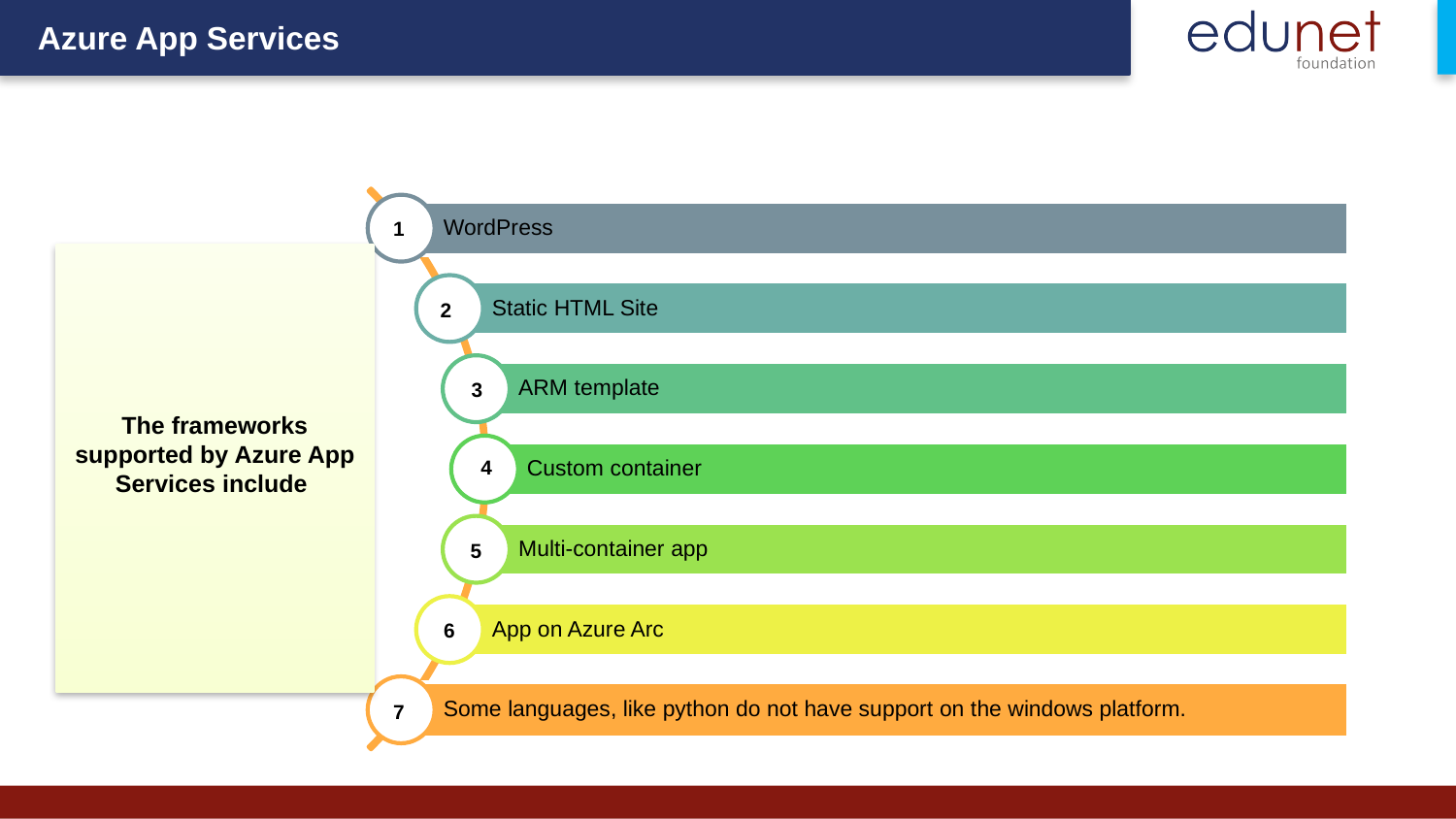

#

WordPress
Static HTML Site
ARM template
Custom container
Multi-container app
App on Azure Arc
Some languages, like python do not have support on the windows platform.
1
The frameworks supported by Azure App Services include

2
3
4
5
6
7